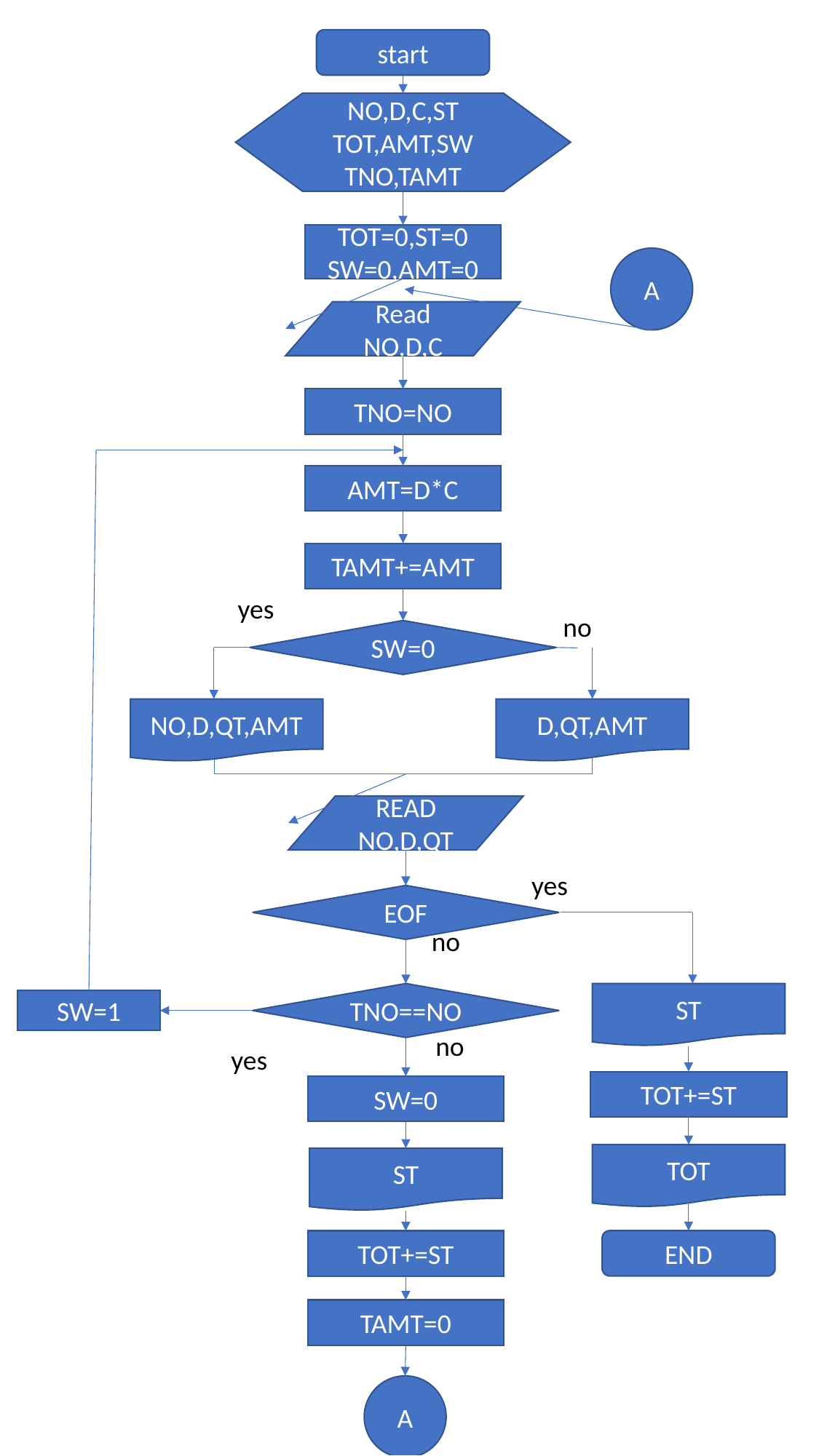

start
NO,D,C,ST
TOT,AMT,SW
TNO,TAMT
TOT=0,ST=0
SW=0,AMT=0
A
Read
NO,D,C
TNO=NO
AMT=D*C
TAMT+=AMT
yes
no
SW=0
NO,D,QT,AMT
D,QT,AMT
READ
NO,D,QT
yes
EOF
no
TNO==NO
ST
SW=1
no
yes
TOT+=ST
SW=0
TOT
ST
END
TOT+=ST
TAMT=0
A